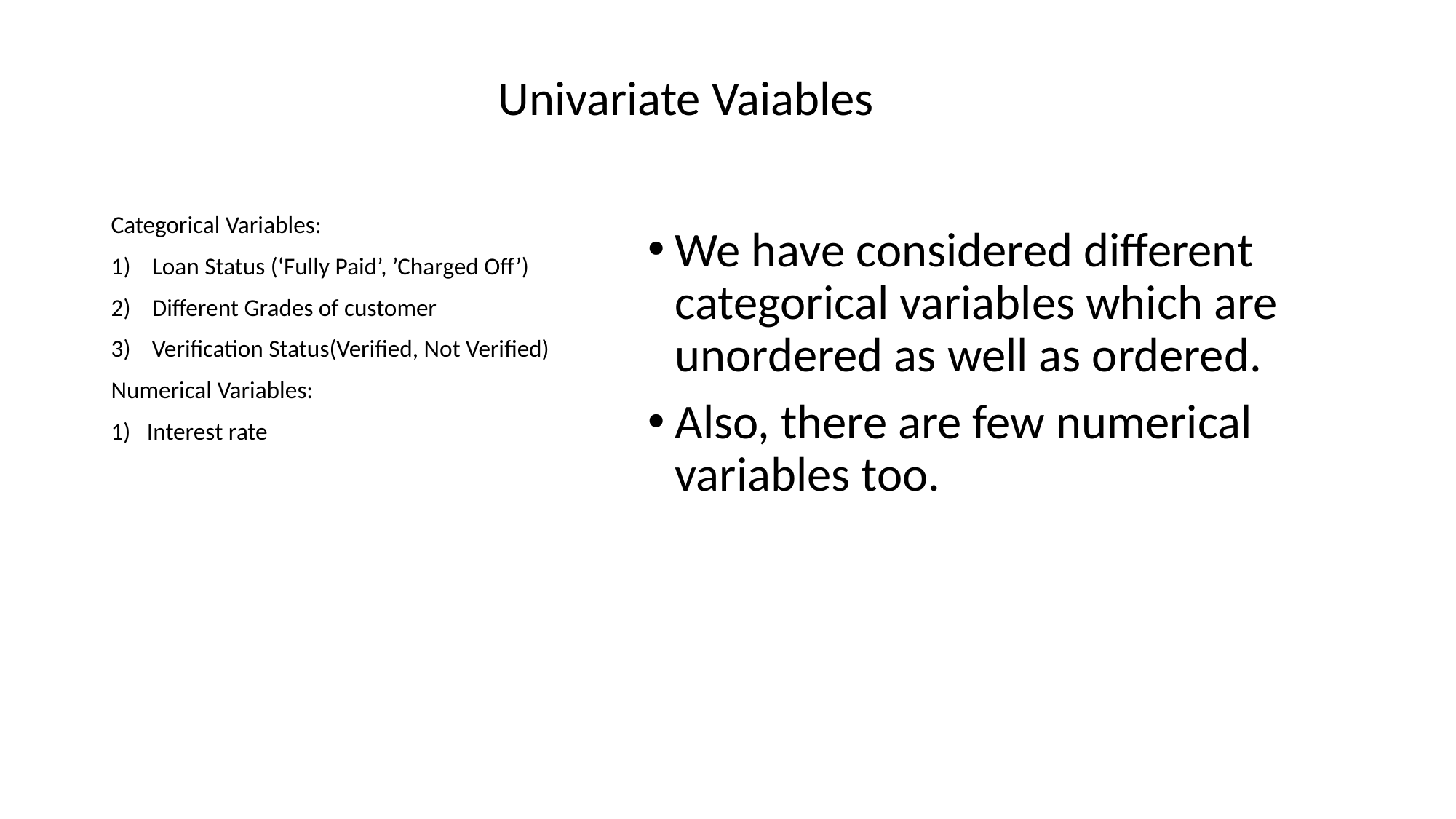

# Univariate Vaiables
Categorical Variables:
Loan Status (‘Fully Paid’, ’Charged Off’)
Different Grades of customer
Verification Status(Verified, Not Verified)
Numerical Variables:
1)   Interest rate

We have considered different categorical variables which are unordered as well as ordered.
Also, there are few numerical variables too.